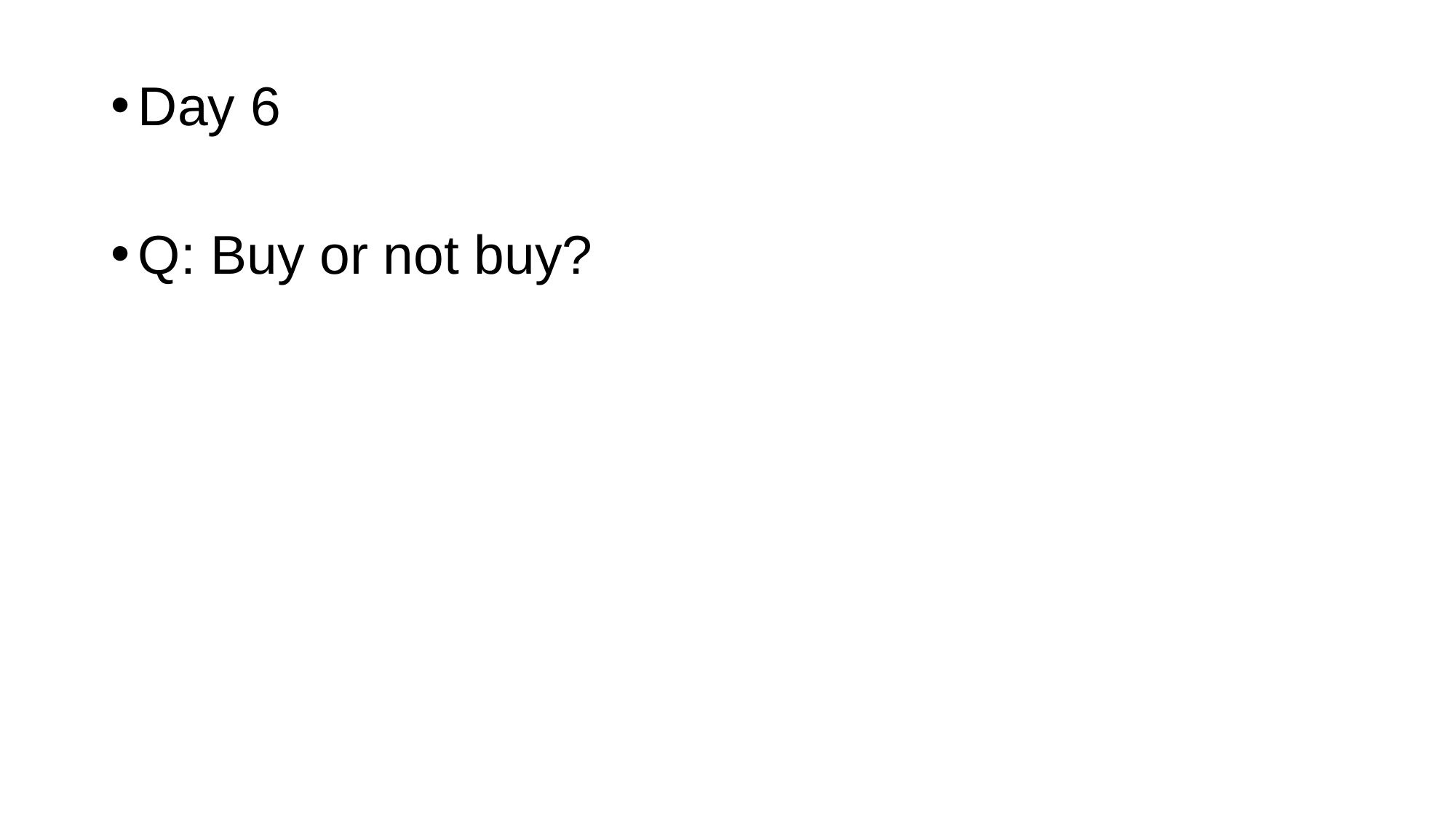

Day 6

Q: Buy or not buy?